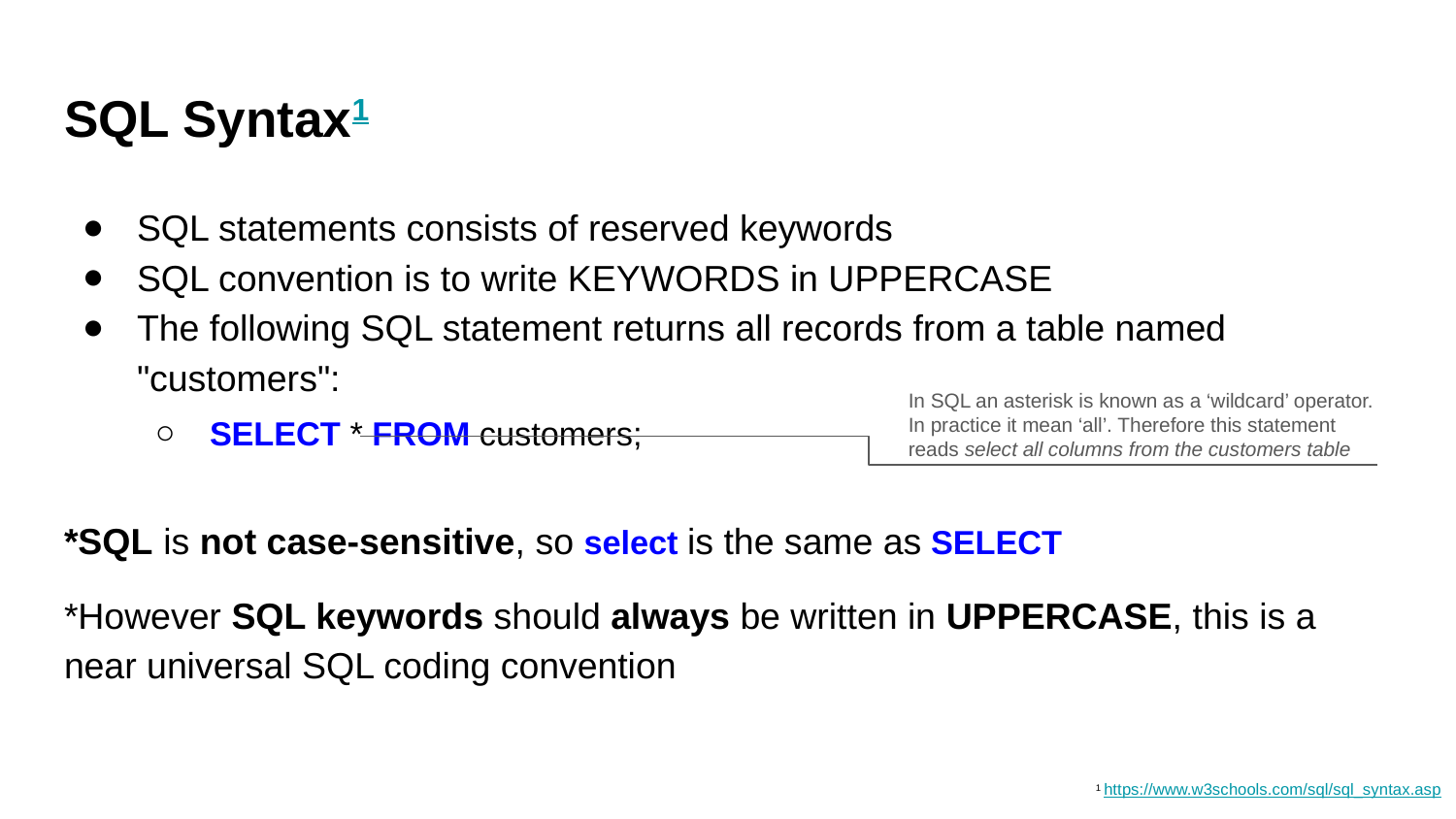

# SQL Syntax1
SQL statements consists of reserved keywords
SQL convention is to write KEYWORDS in UPPERCASE
The following SQL statement returns all records from a table named "customers":
SELECT * FROM customers;

*SQL is not case-sensitive, so select is the same as SELECT
*However SQL keywords should always be written in UPPERCASE, this is a near universal SQL coding convention
In SQL an asterisk is known as a ‘wildcard’ operator. In practice it mean ‘all’. Therefore this statement reads select all columns from the customers table
1 https://www.w3schools.com/sql/sql_syntax.asp